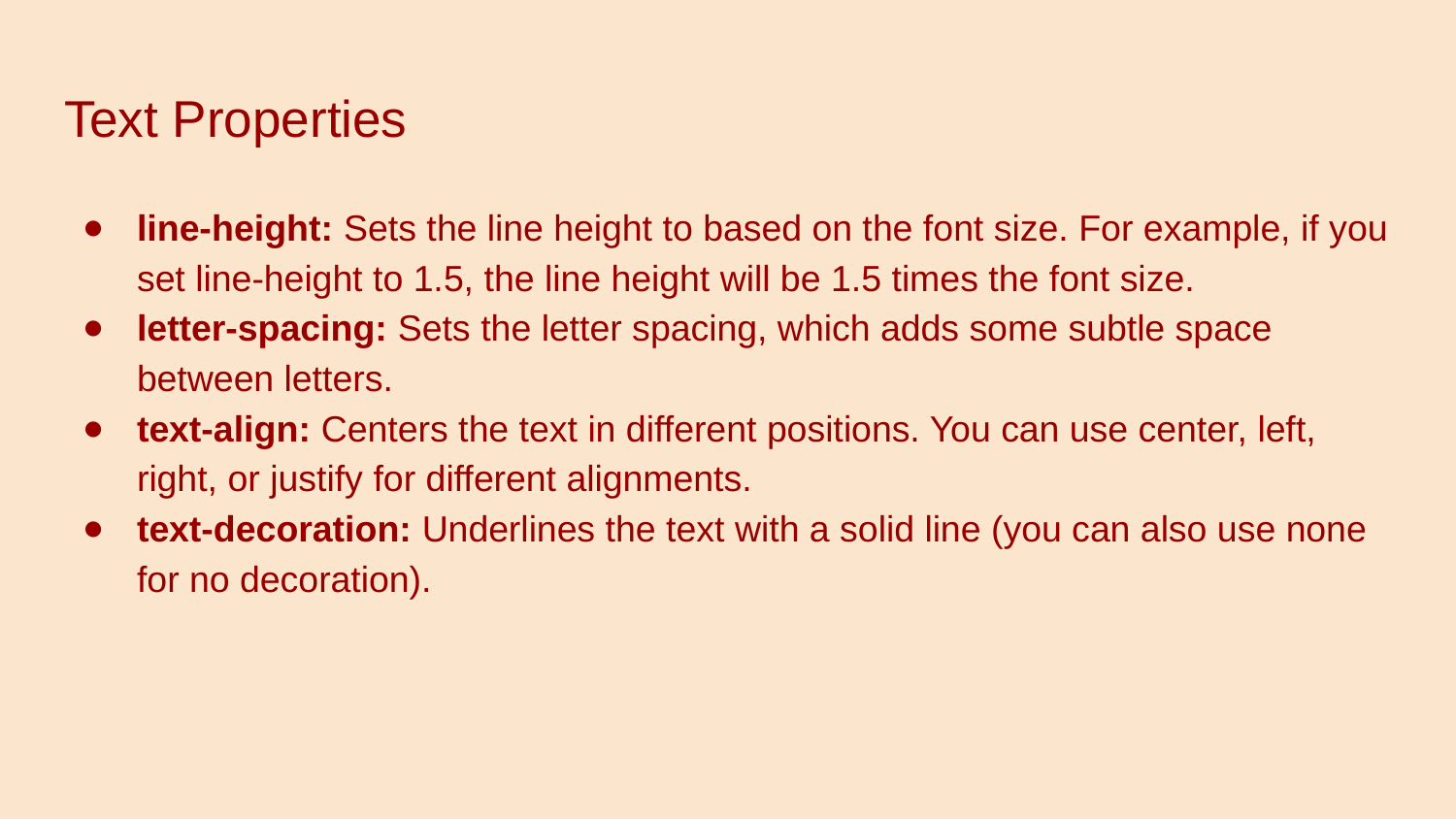

# Text Properties
line-height: Sets the line height to based on the font size. For example, if you set line-height to 1.5, the line height will be 1.5 times the font size.
letter-spacing: Sets the letter spacing, which adds some subtle space between letters.
text-align: Centers the text in different positions. You can use center, left, right, or justify for different alignments.
text-decoration: Underlines the text with a solid line (you can also use none for no decoration).